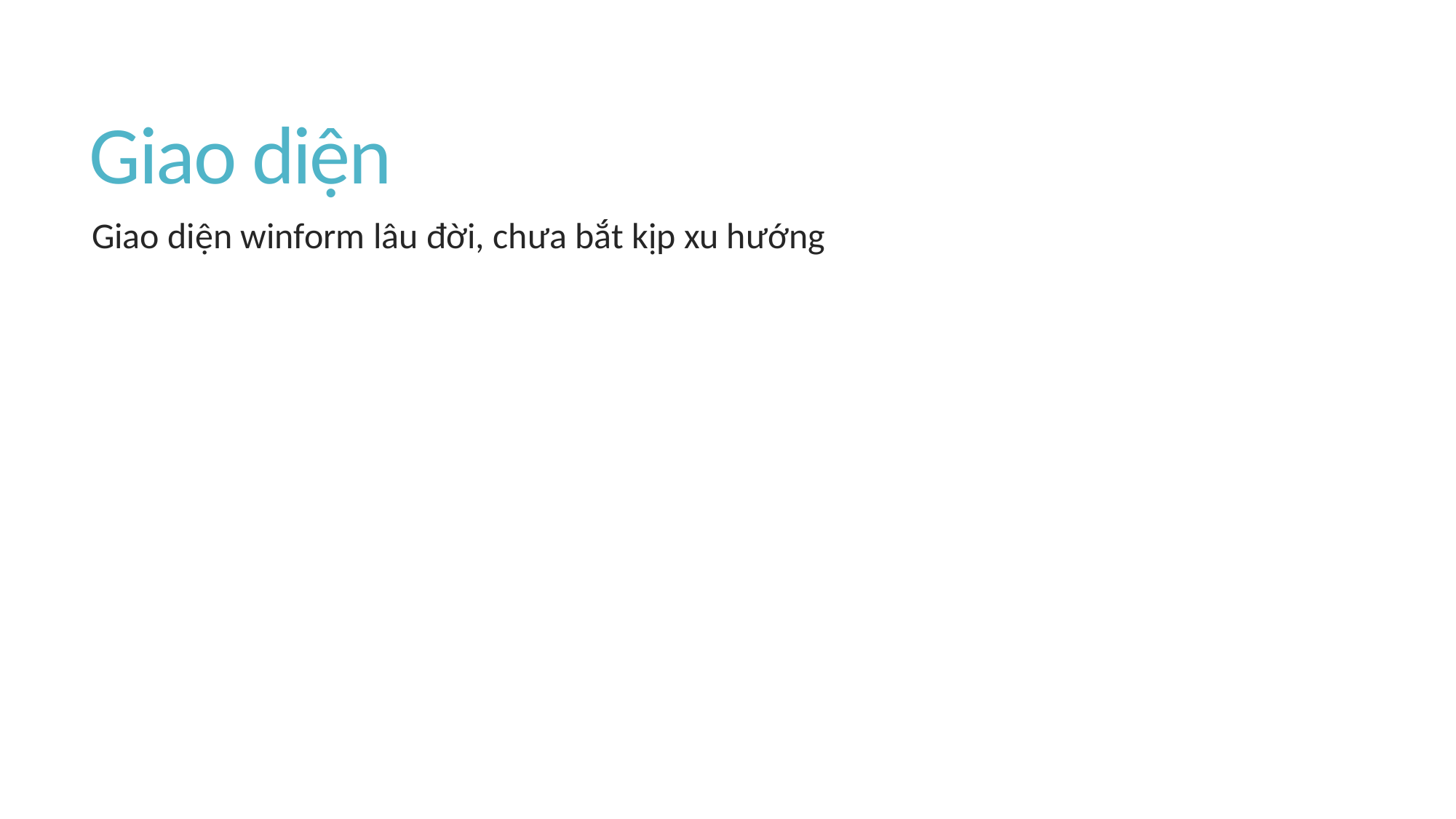

# Giao diện
Giao diện winform lâu đời, chưa bắt kịp xu hướng